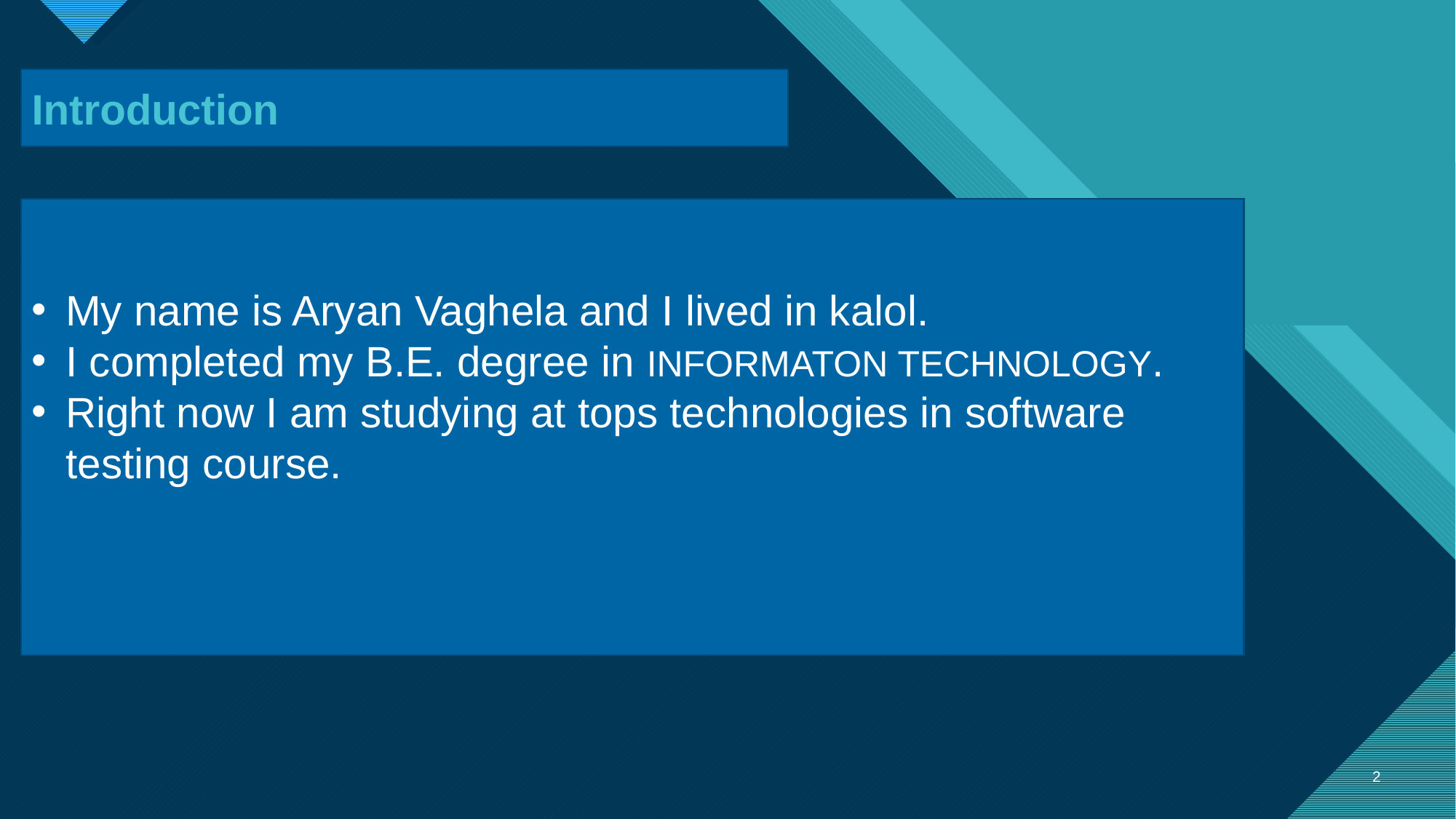

Introduction
My name is Aryan Vaghela and I lived in kalol.
I completed my B.E. degree in INFORMATON TECHNOLOGY.
Right now I am studying at tops technologies in software testing course.

2